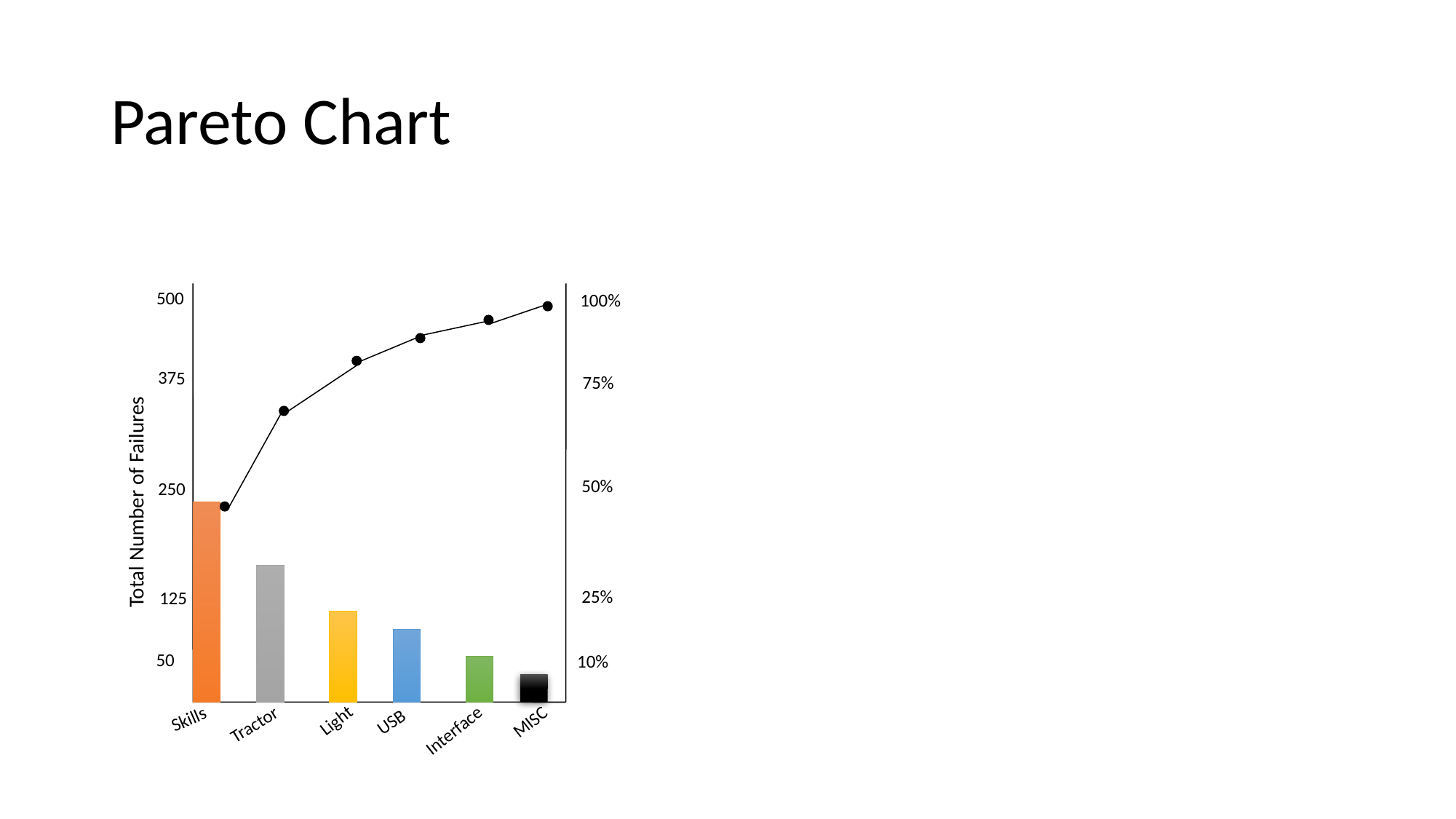

# Pareto Chart
500

100%

375
75%

50%
250
Total Number of Failures

25%
125

50
10%

Skills

Interface
Light
USB
MISC
Tractor
43